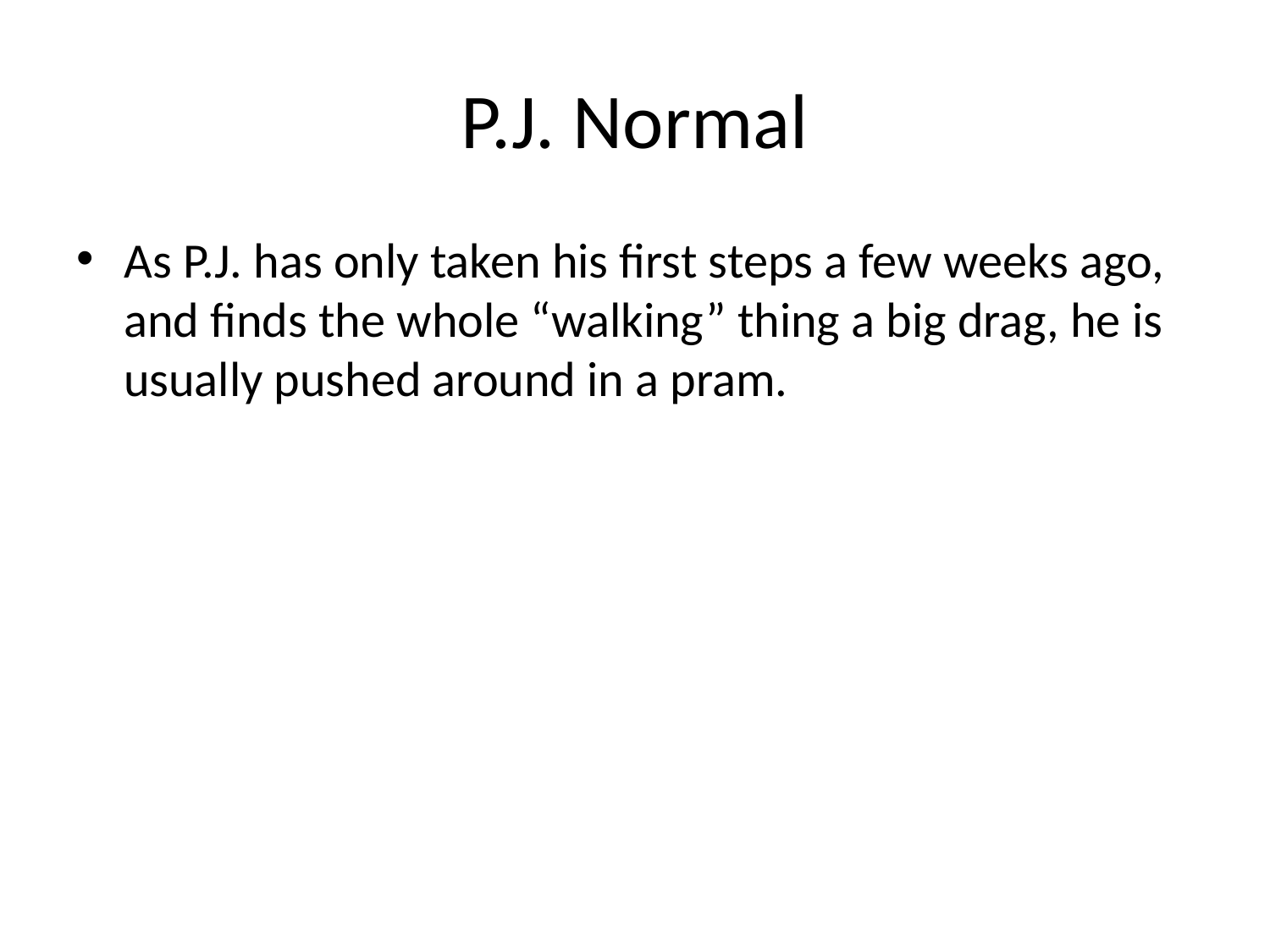

# P.J. Normal
As P.J. has only taken his first steps a few weeks ago, and finds the whole “walking” thing a big drag, he is usually pushed around in a pram.